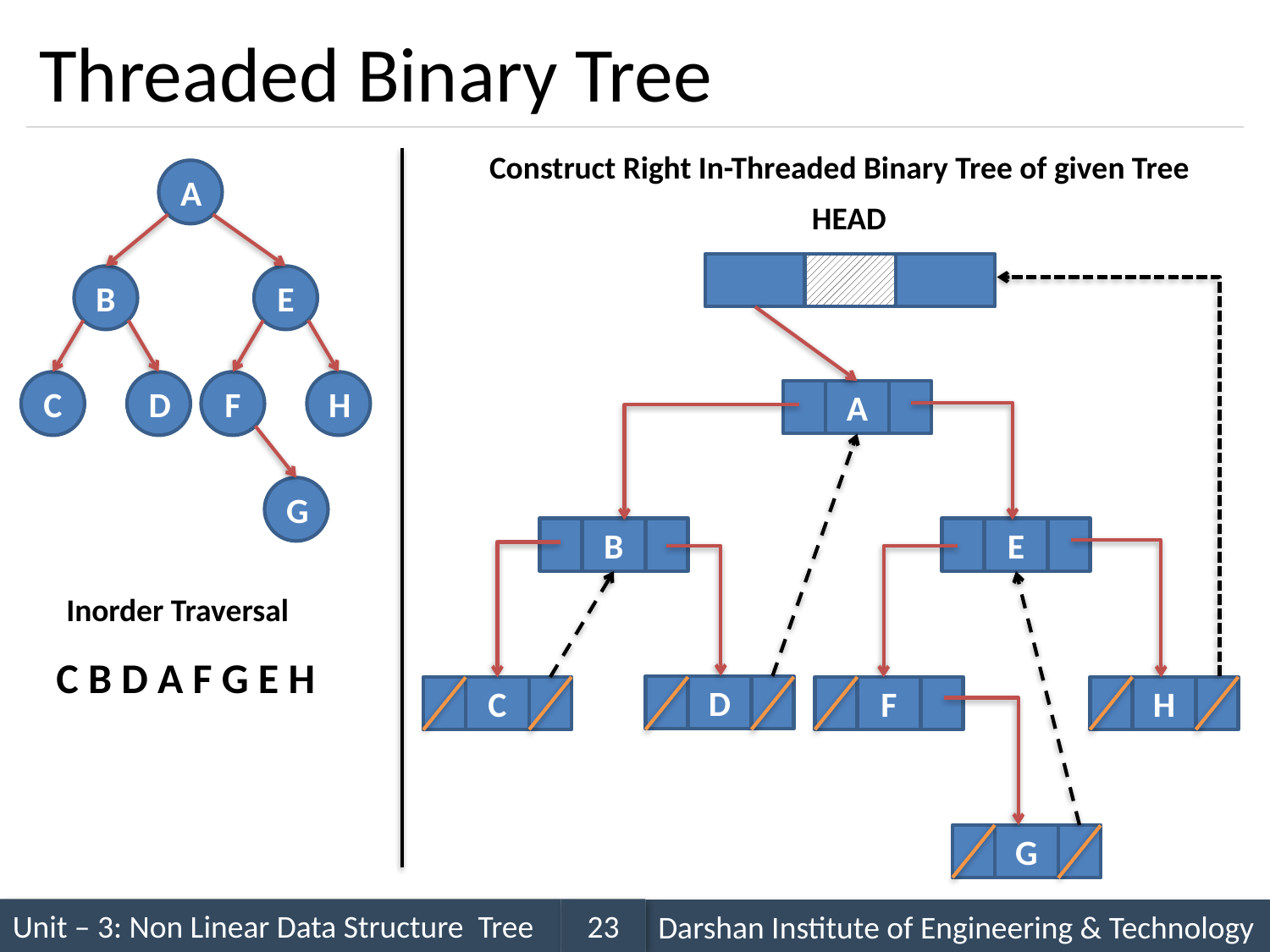

# Threaded Binary Tree
Construct Right In-Threaded Binary Tree of given Tree
A
HEAD

B
E

C
D
F
H

A

G

B

E

Inorder Traversal
C B D A F G E H

D

C

F

H

G